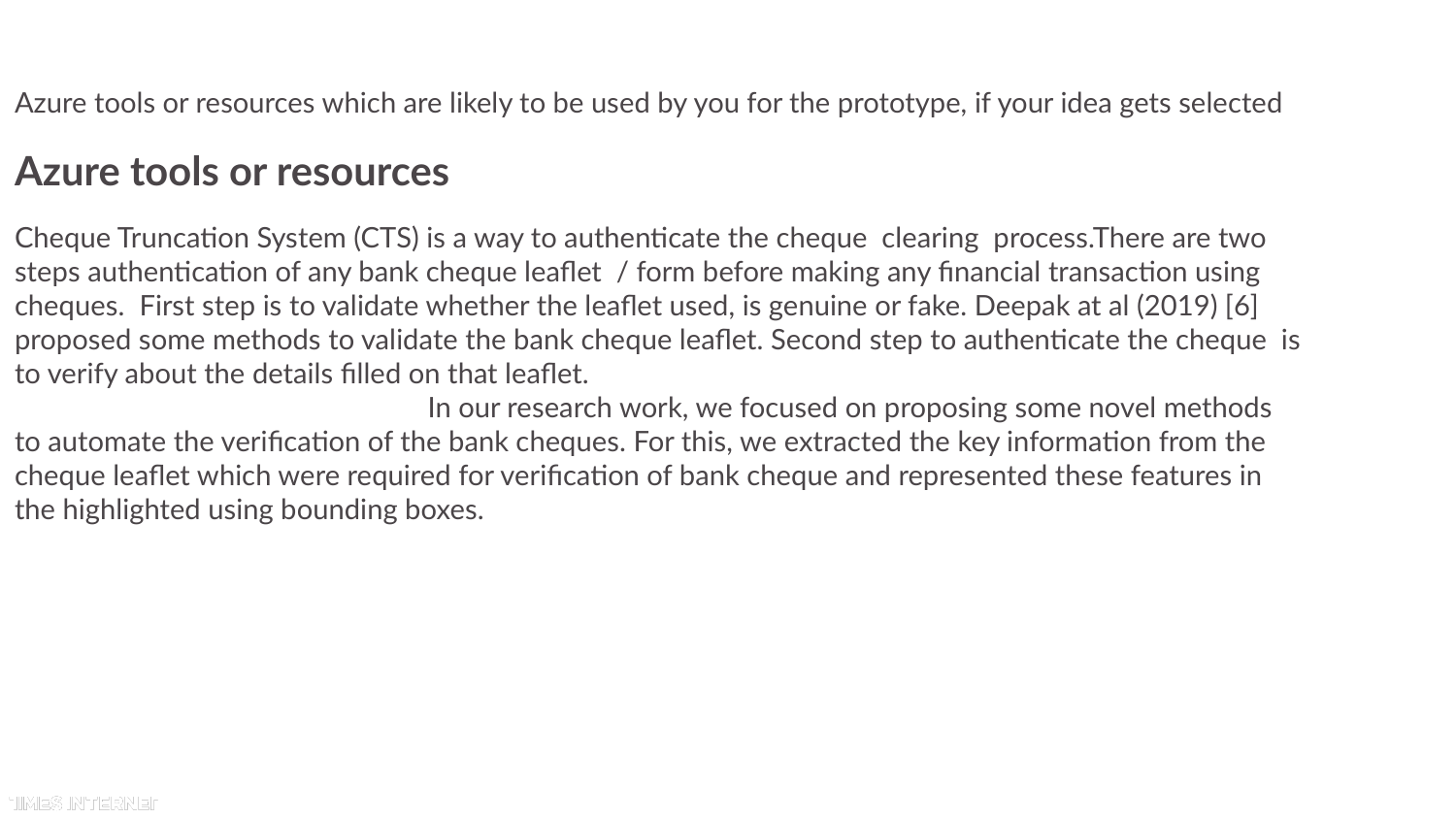

Azure tools or resources which are likely to be used by you for the prototype, if your idea gets selected
Cheque Truncation System (CTS) is a way to authenticate the cheque  clearing  process.There are two steps authentication of any bank cheque leaflet  / form before making any financial transaction using cheques.  First step is to validate whether the leaflet used, is genuine or fake. Deepak at al (2019) [6]  proposed some methods to validate the bank cheque leaflet. Second step to authenticate the cheque  is to verify about the details filled on that leaflet.
                                                         In our research work, we focused on proposing some novel methods to automate the verification of the bank cheques. For this, we extracted the key information from the cheque leaflet which were required for verification of bank cheque and represented these features in the highlighted using bounding boxes.
# Azure tools or resources